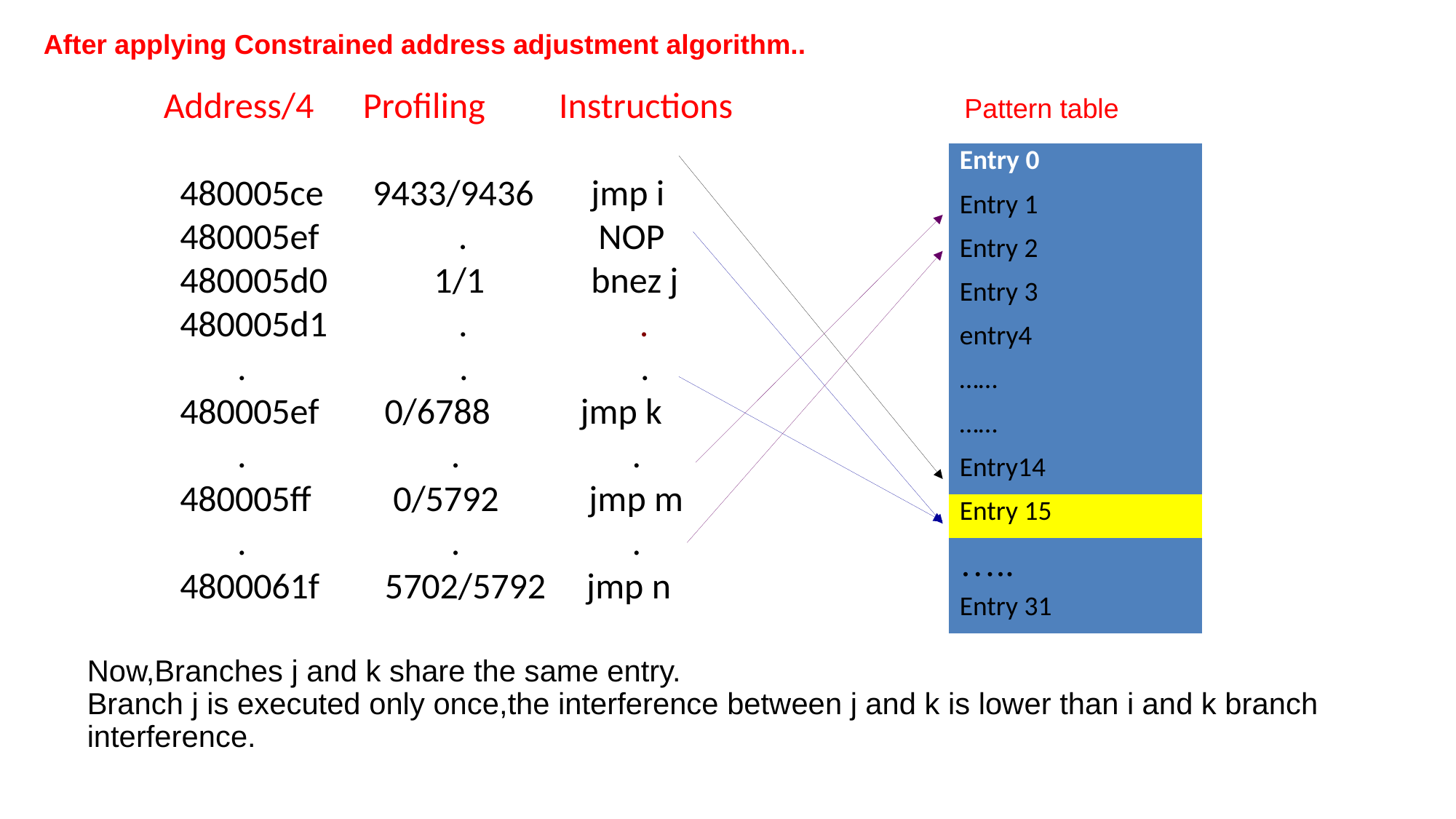

After applying Constrained address adjustment algorithm..
Address/4      Profiling         Instructions
  480005ce      9433/9436       jmp i
  480005ef                 .                NOP
  480005d0             1/1             bnez j
  480005d1                .                     .
         .                          .                     .
  480005ef        0/6788           jmp k
         .                         .                     .
  480005ff          0/5792           jmp m
         .                         .                     .
  4800061f        5702/5792     jmp n

Pattern table
| Entry 0 |
| --- |
| Entry 1 |
| Entry 2 |
| Entry 3 |
| entry4 |
| …… |
| …… |
| Entry14 |
| Entry 15 |
| ….. |
| Entry 31 |

Now,Branches j and k share the same entry.
Branch j is executed only once,the interference between j and k is lower than i and k branch interference.